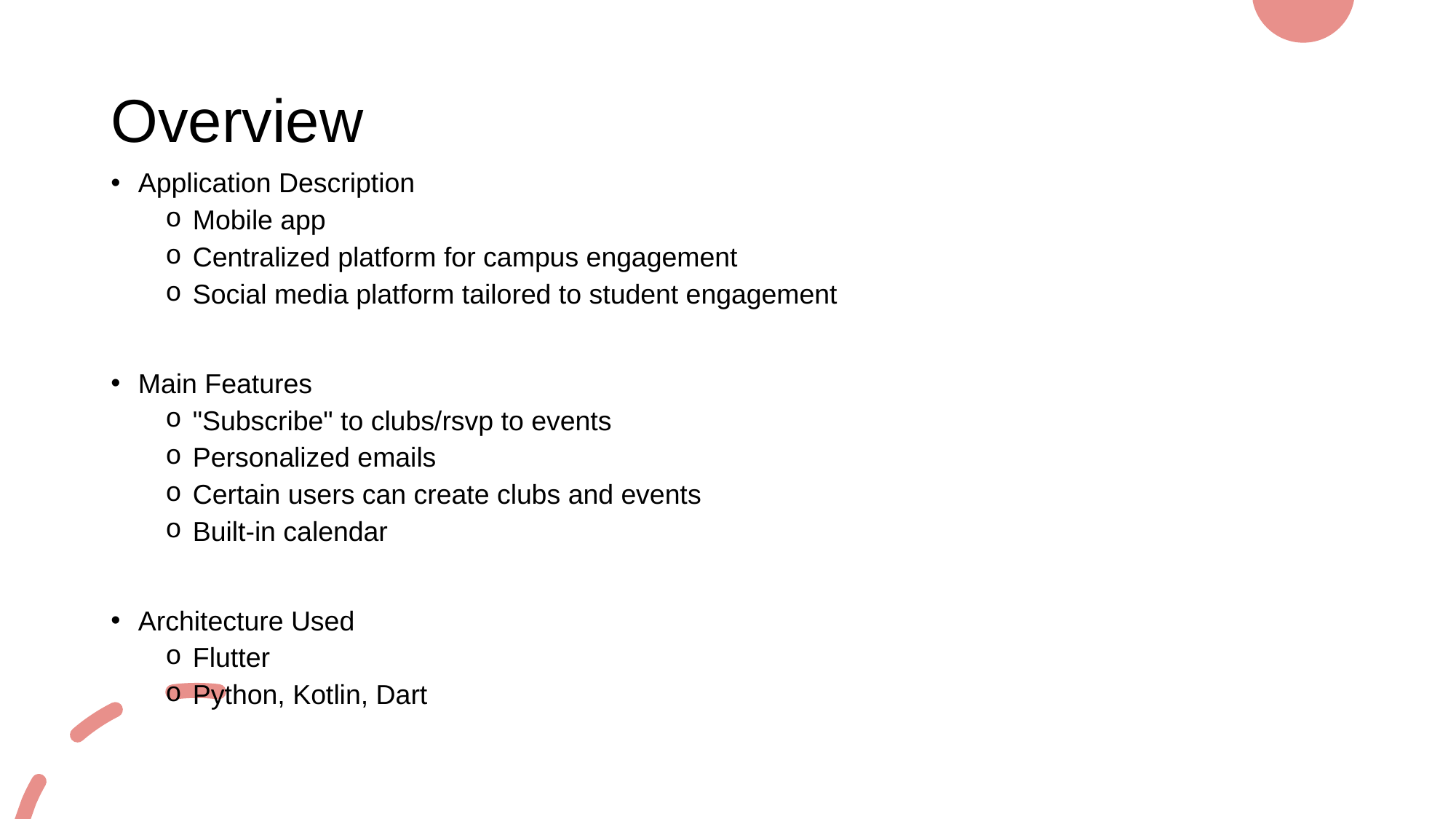

# Overview
Application Description
Mobile app
Centralized platform for campus engagement
Social media platform tailored to student engagement

Main Features
"Subscribe" to clubs/rsvp to events
Personalized emails
Certain users can create clubs and events
Built-in calendar

Architecture Used
Flutter
Python, Kotlin, Dart